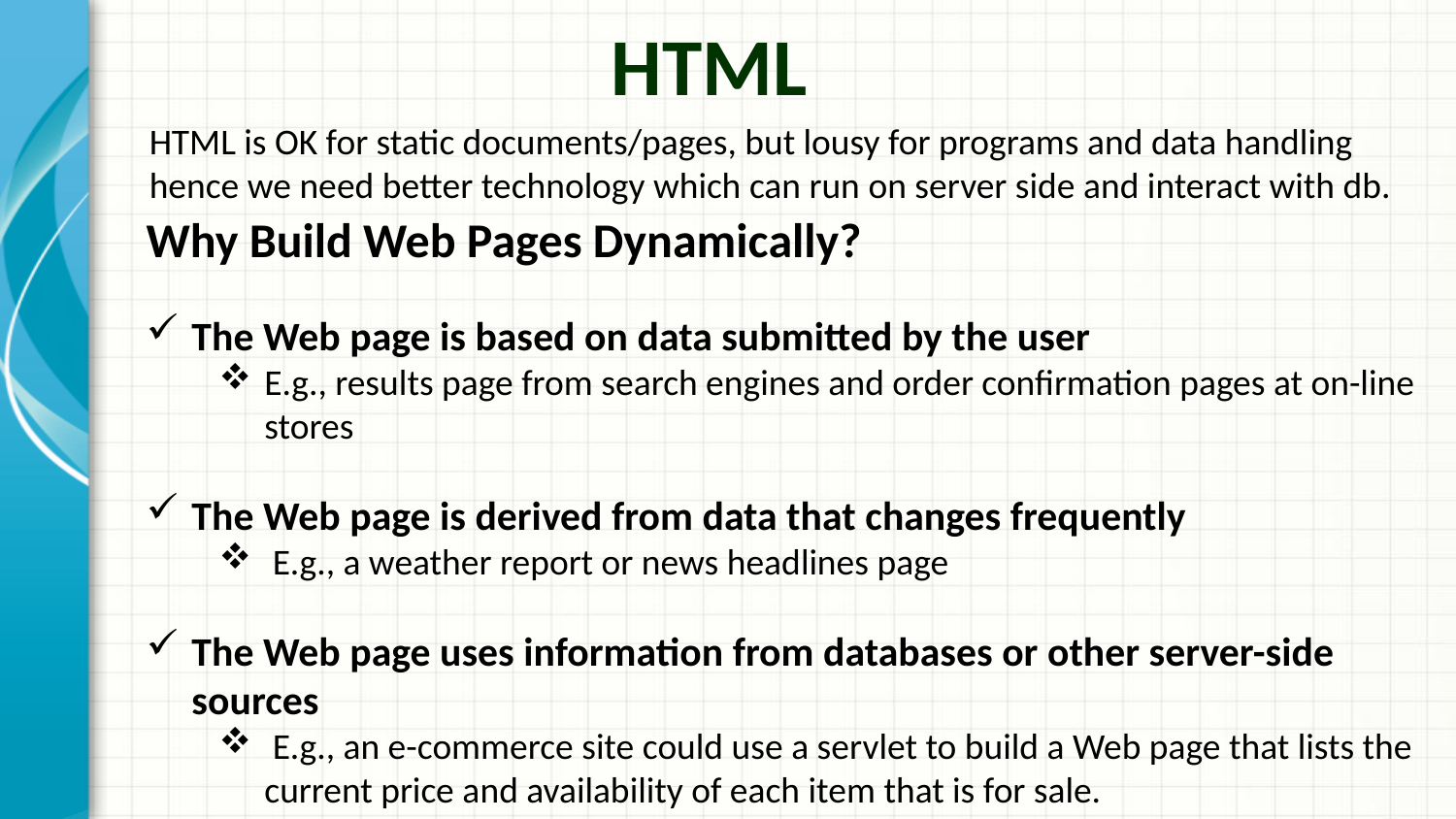

HTML
HTML is OK for static documents/pages, but lousy for programs and data handling hence we need better technology which can run on server side and interact with db.
Why Build Web Pages Dynamically?

The Web page is based on data submitted by the user
E.g., results page from search engines and order confirmation pages at on-line stores

The Web page is derived from data that changes frequently
 E.g., a weather report or news headlines page

The Web page uses information from databases or other server-side sources
 E.g., an e-commerce site could use a servlet to build a Web page that lists the current price and availability of each item that is for sale.